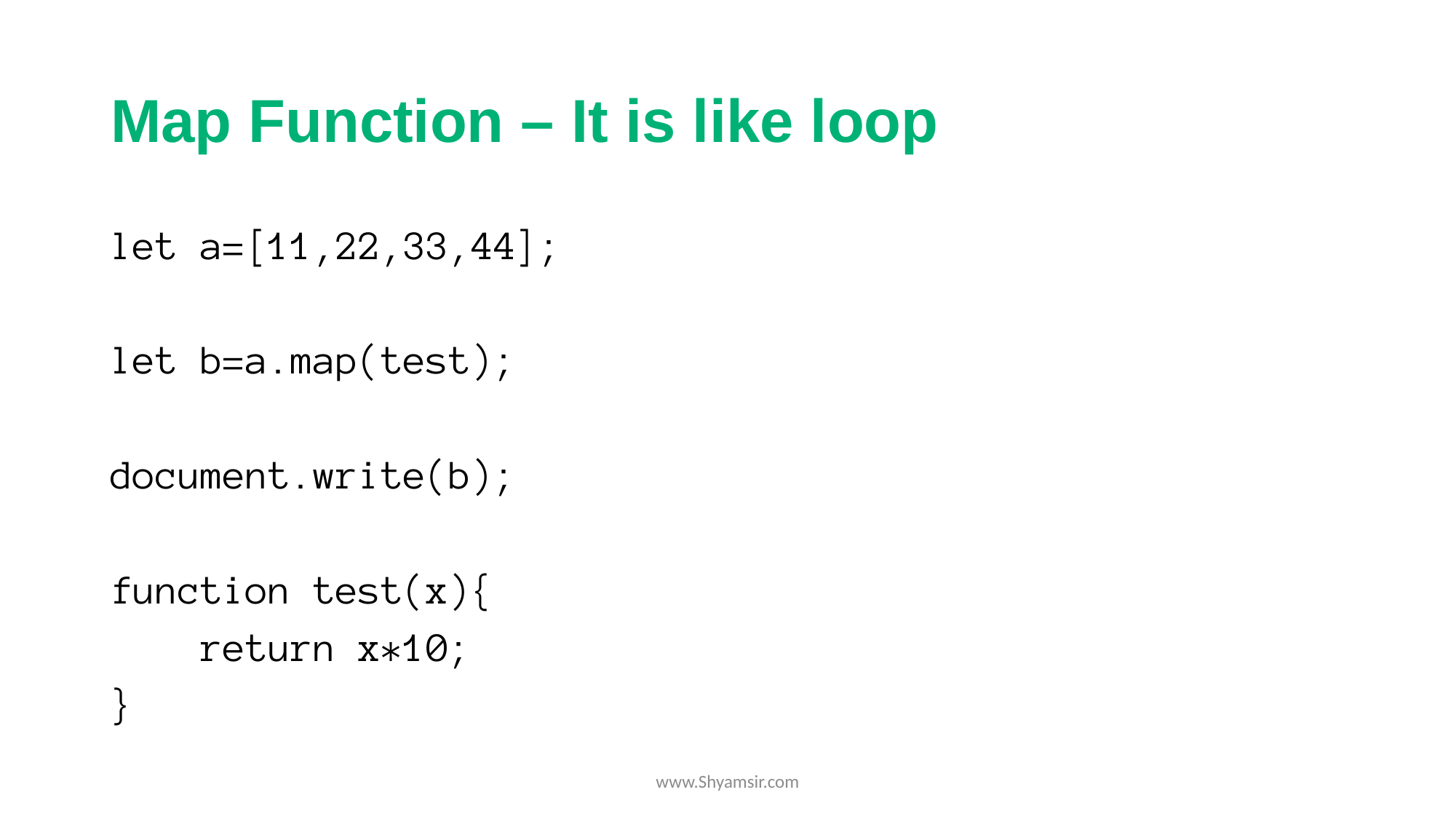

# Map Function – It is like loop
let a=[11,22,33,44];

let b=a.map(test);

document.write(b);

function test(x){
	return x*10;
}
www.Shyamsir.com